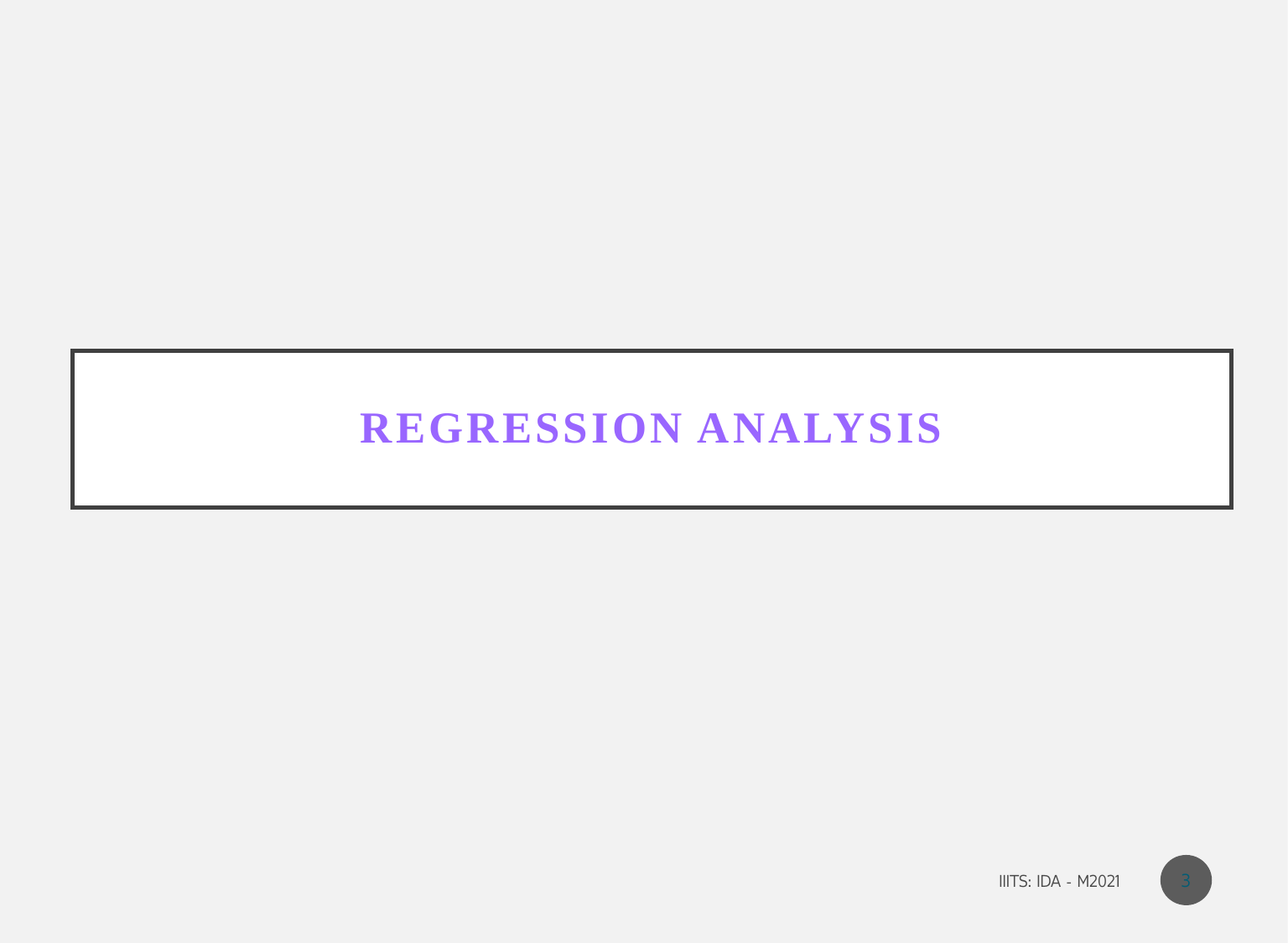

# Regression Analysis
3
IIITS: IDA - M2021